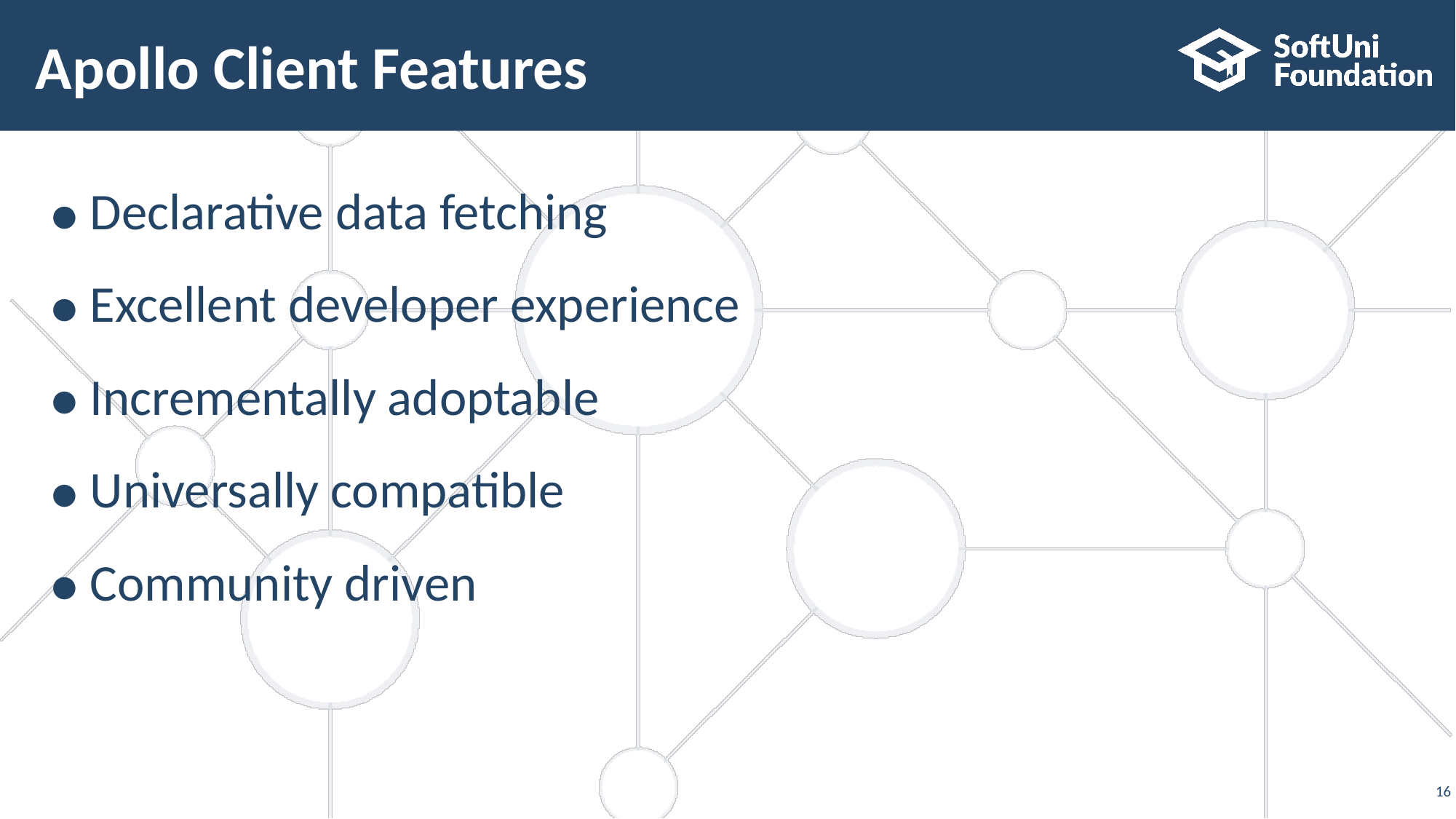

# Apollo Client Features
Declarative data fetching
Excellent developer experience
Incrementally adoptable
Universally compatible
Community driven
16